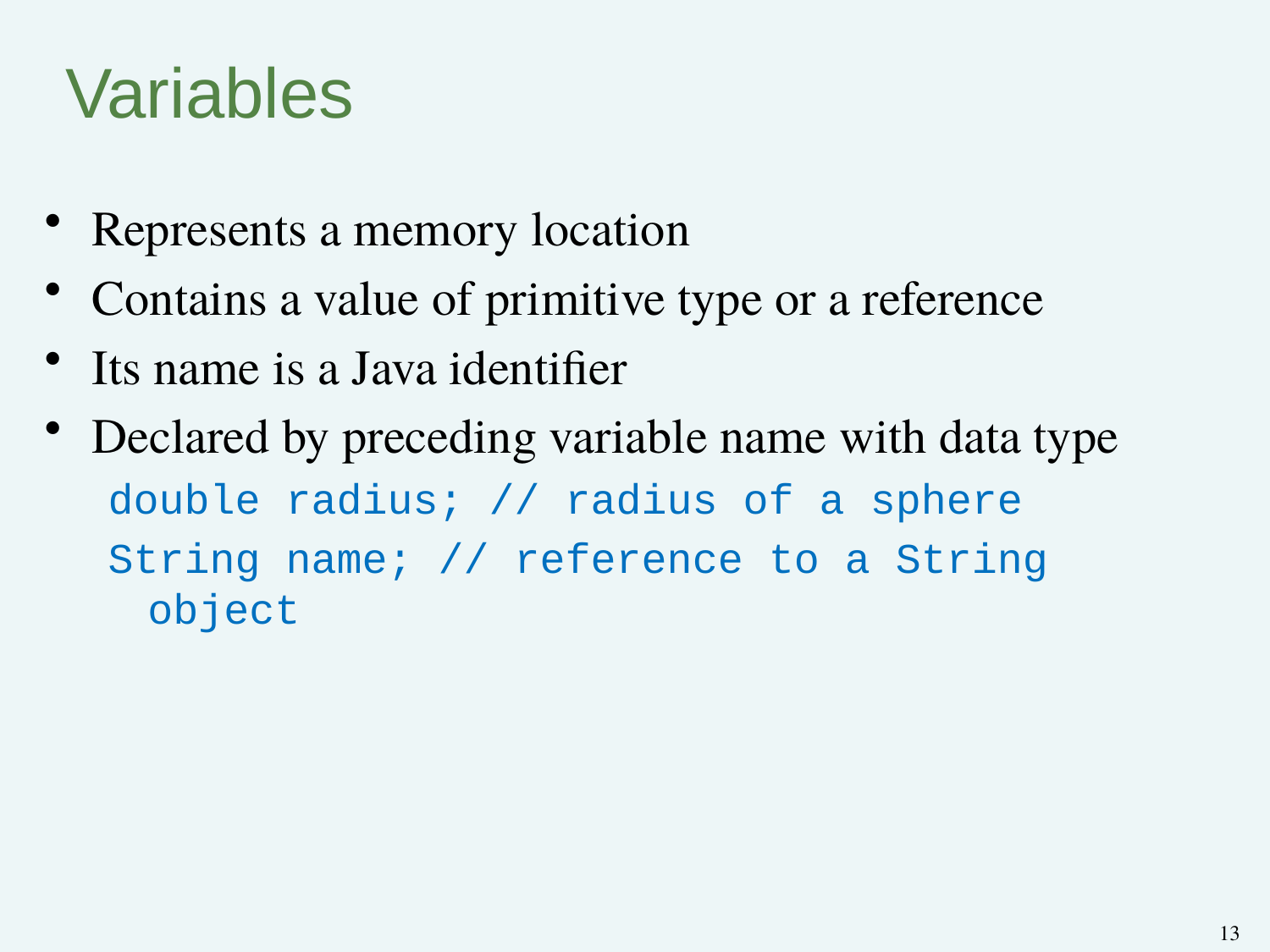

# Variables
Represents a memory location
Contains a value of primitive type or a reference
Its name is a Java identifier
Declared by preceding variable name with data type
double radius; // radius of a sphere
String name; // reference to a String object